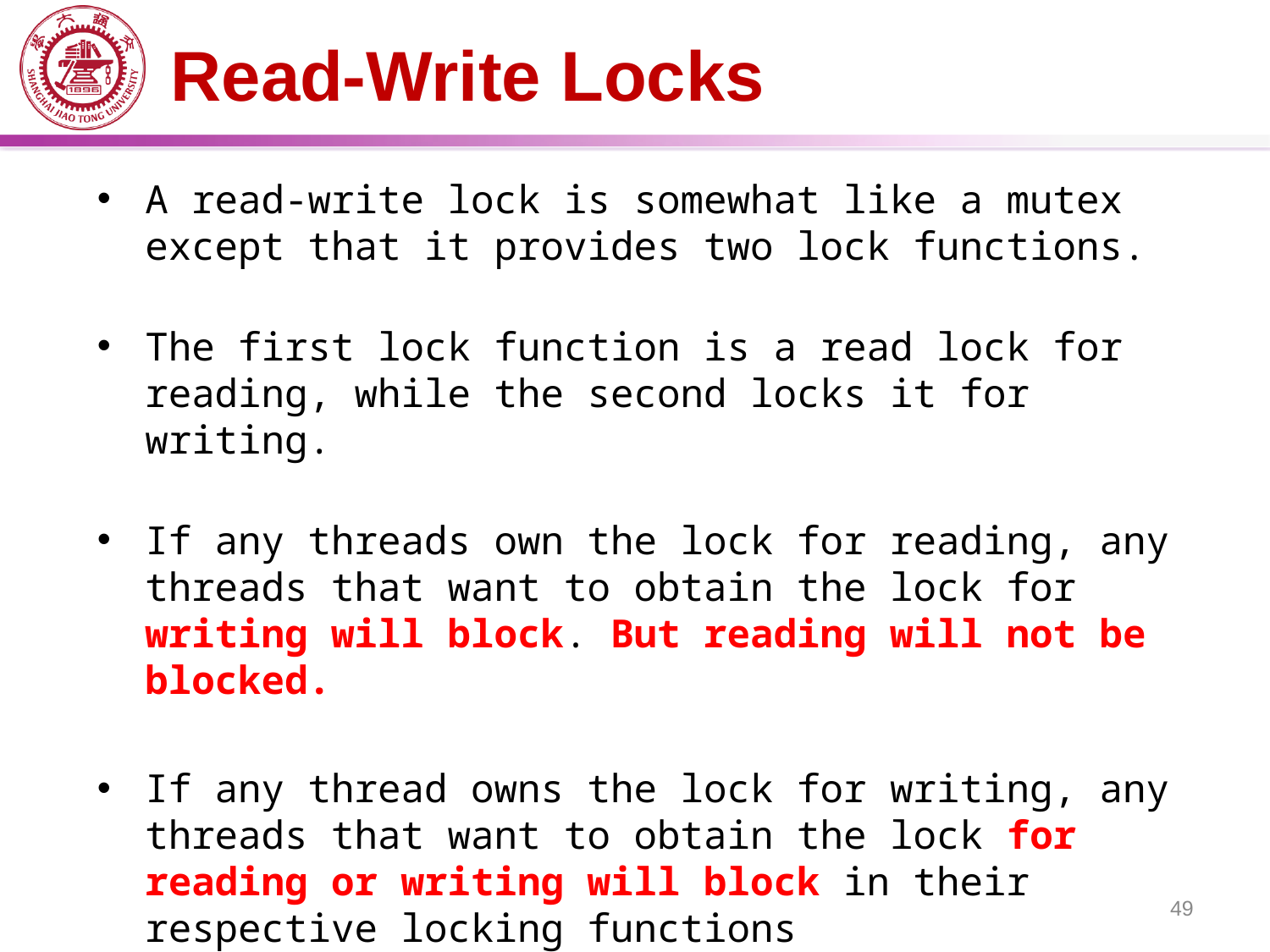

# Read-Write Locks
A read-write lock is somewhat like a mutex except that it provides two lock functions.
The first lock function is a read lock for reading, while the second locks it for writing.
If any threads own the lock for reading, any threads that want to obtain the lock for writing will block. But reading will not be blocked.

If any thread owns the lock for writing, any threads that want to obtain the lock for reading or writing will block in their respective locking functions

49